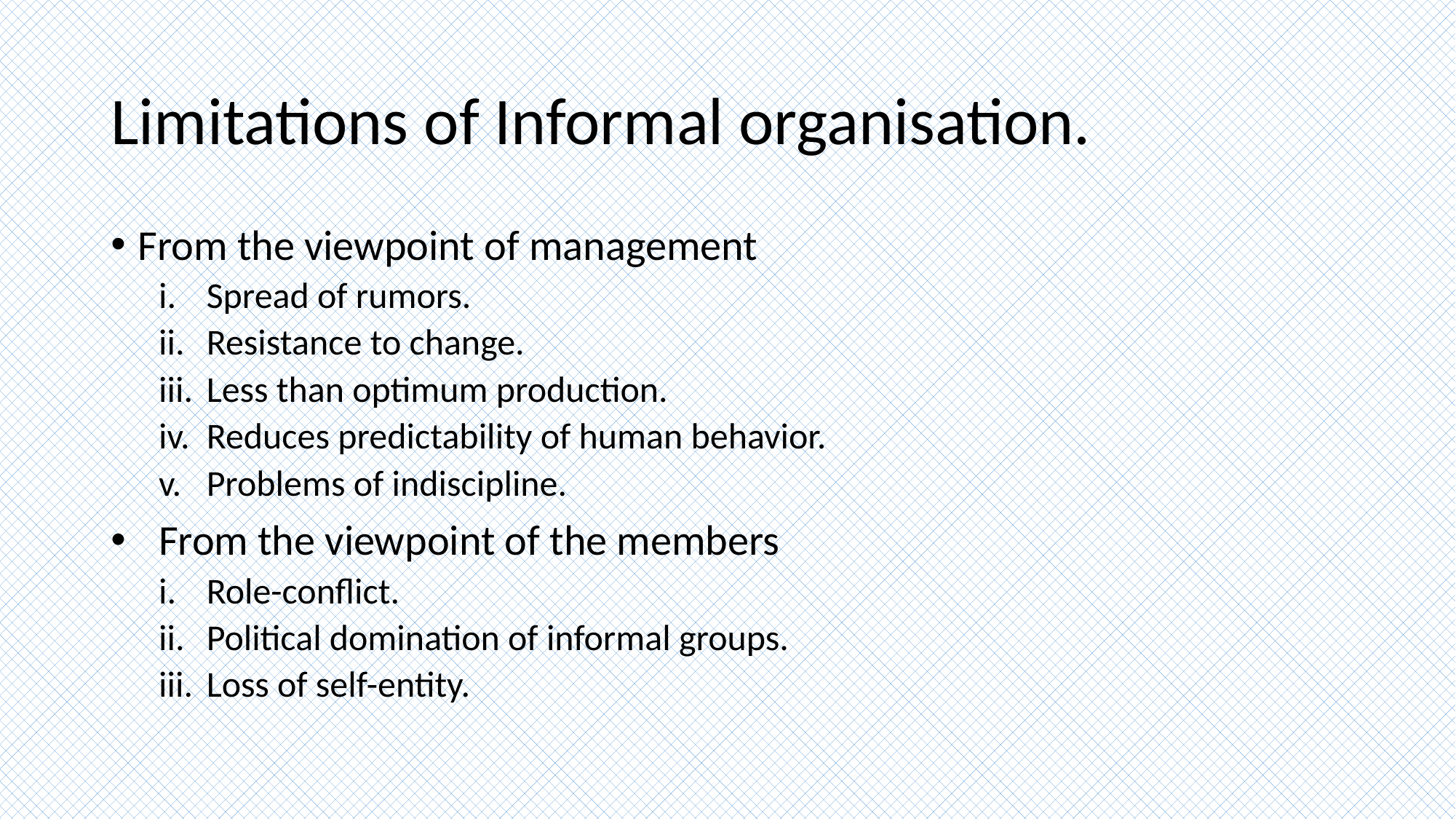

# Limitations of Informal organisation.
From the viewpoint of management
Spread of rumors.
Resistance to change.
Less than optimum production.
Reduces predictability of human behavior.
Problems of indiscipline.
From the viewpoint of the members
Role-conflict.
Political domination of informal groups.
Loss of self-entity.